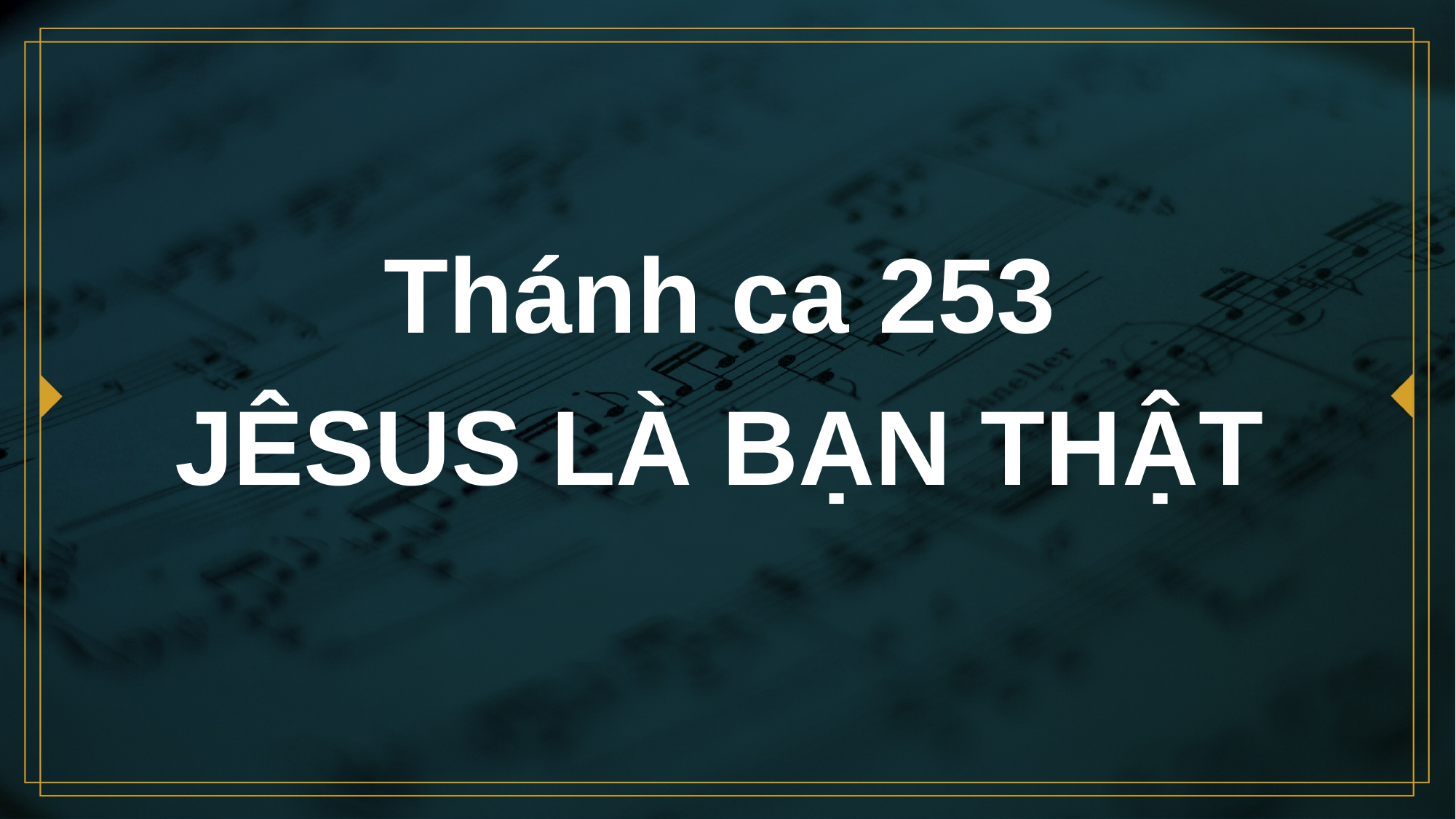

# Thánh ca 253 JÊSUS LÀ BẠN THẬT